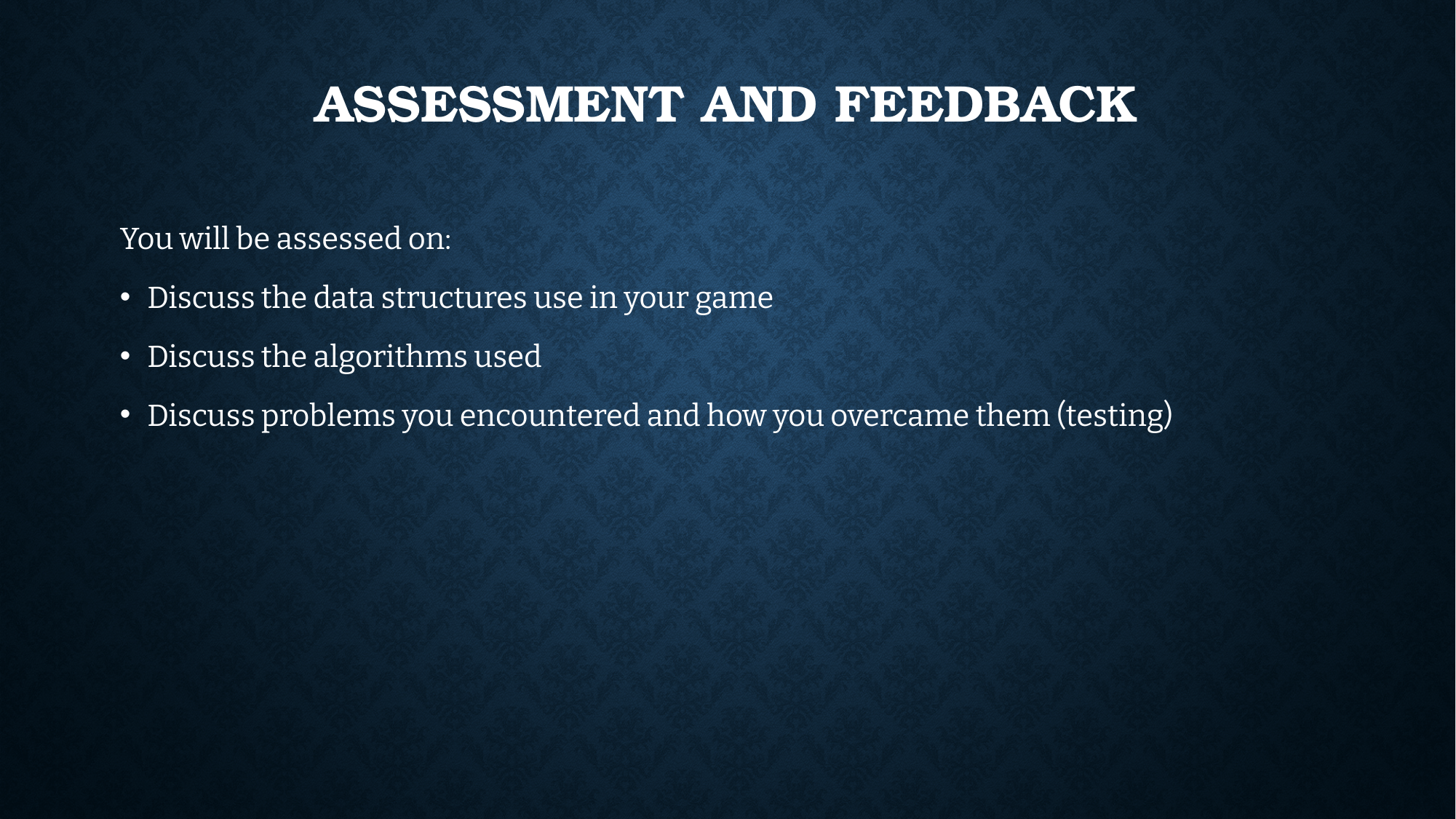

# Assessment and feedback
You will be assessed on:
Discuss the data structures use in your game
Discuss the algorithms used
Discuss problems you encountered and how you overcame them (testing)